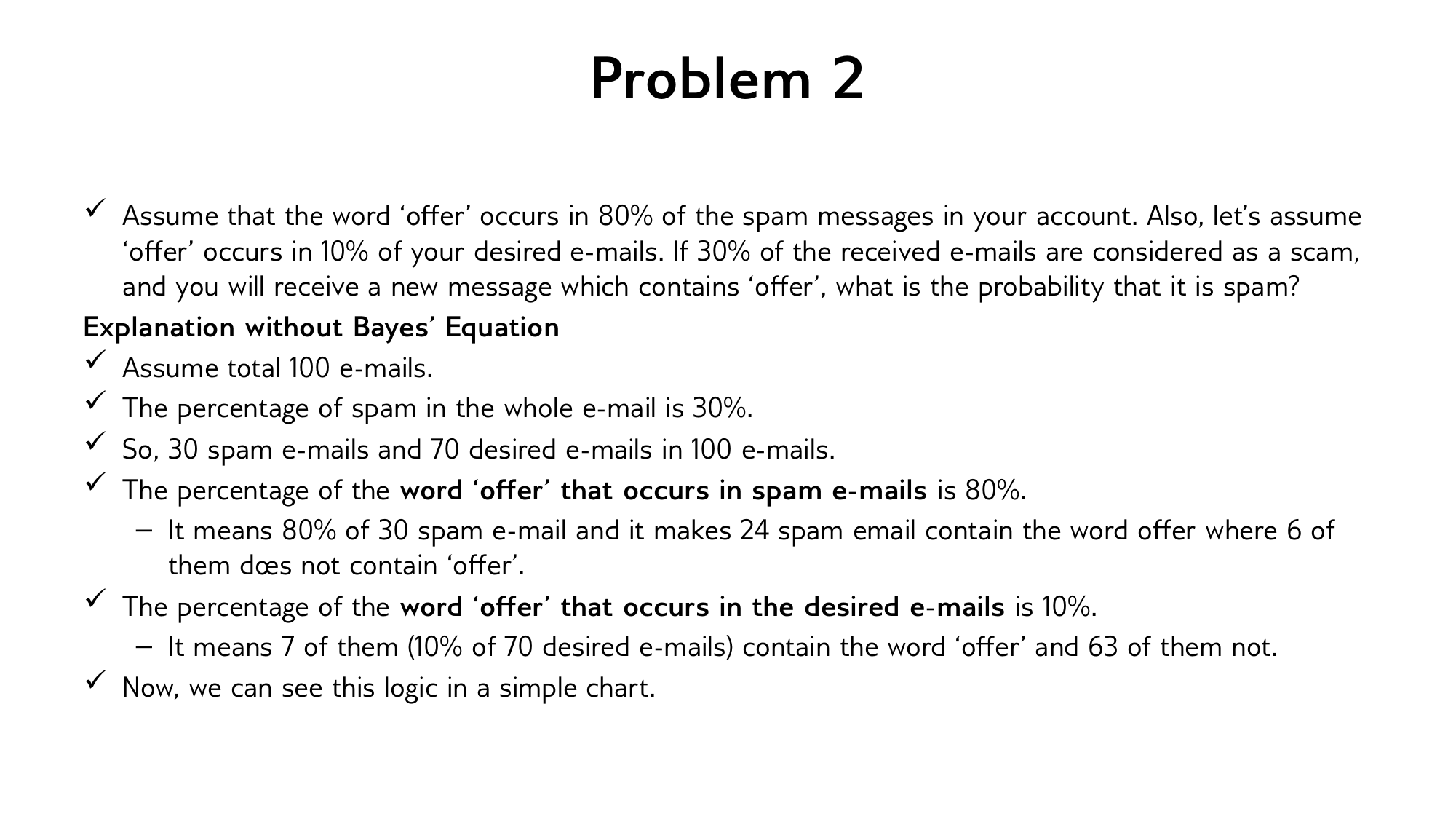

# Problem 2
Assume that the word ‘offer’ occurs in 80% of the spam messages in your account. Also, let’s assume ‘offer’ occurs in 10% of your desired e-mails. If 30% of the received e-mails are considered as a scam, and you will receive a new message which contains ‘offer’, what is the probability that it is spam?
Explanation without Bayes’ Equation
Assume total 100 e-mails.
The percentage of spam in the whole e-mail is 30%.
So, 30 spam e-mails and 70 desired e-mails in 100 e-mails.
The percentage of the word ‘offer’ that occurs in spam e-mails is 80%.
It means 80% of 30 spam e-mail and it makes 24 spam email contain the word offer where 6 of them does not contain ‘offer’.
The percentage of the word ‘offer’ that occurs in the desired e-mails is 10%.
It means 7 of them (10% of 70 desired e-mails) contain the word ‘offer’ and 63 of them not.
Now, we can see this logic in a simple chart.